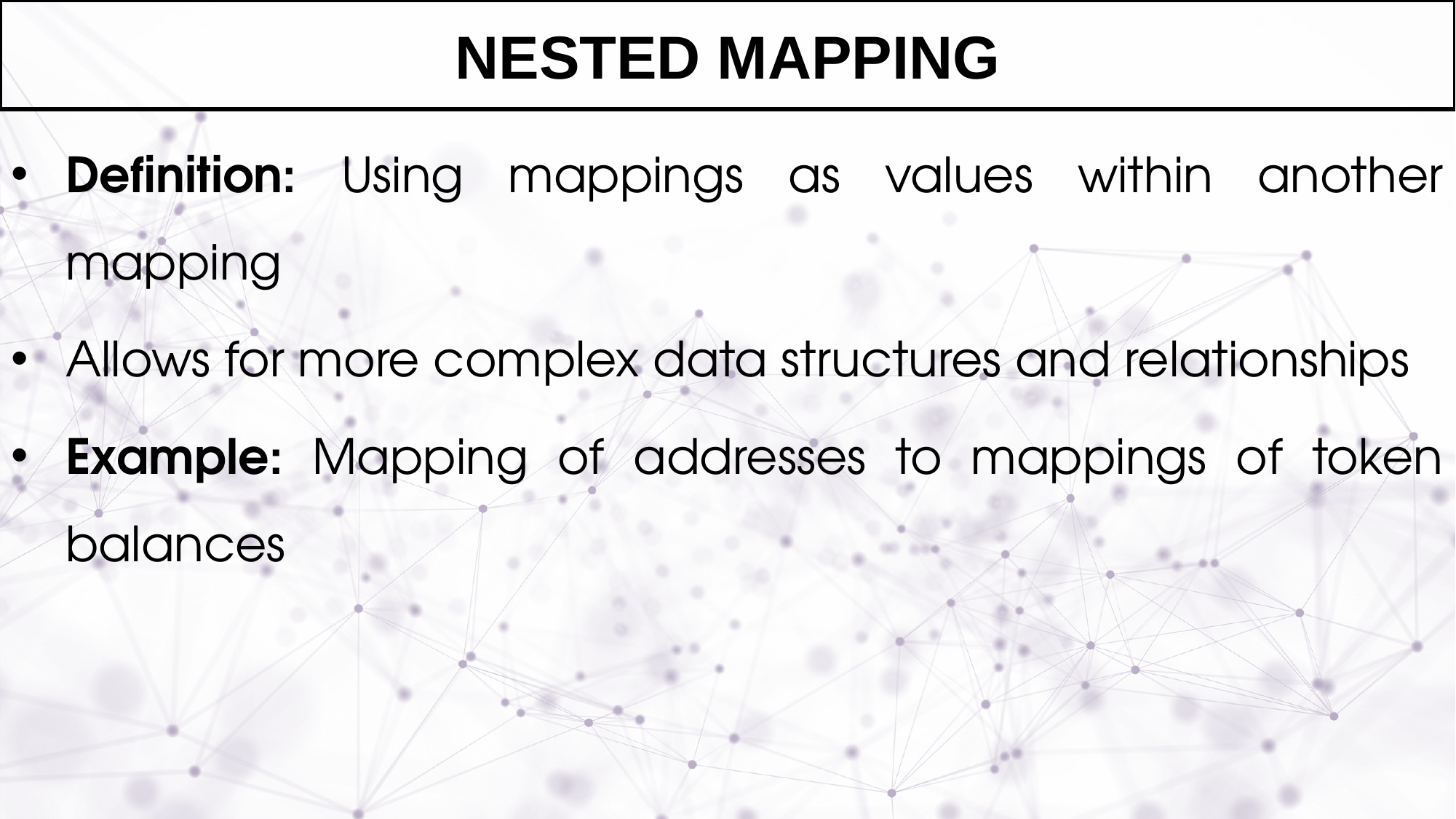

# NESTED MAPPING
Definition: Using mappings as values within another mapping
Allows for more complex data structures and relationships
Example: Mapping of addresses to mappings of token balances